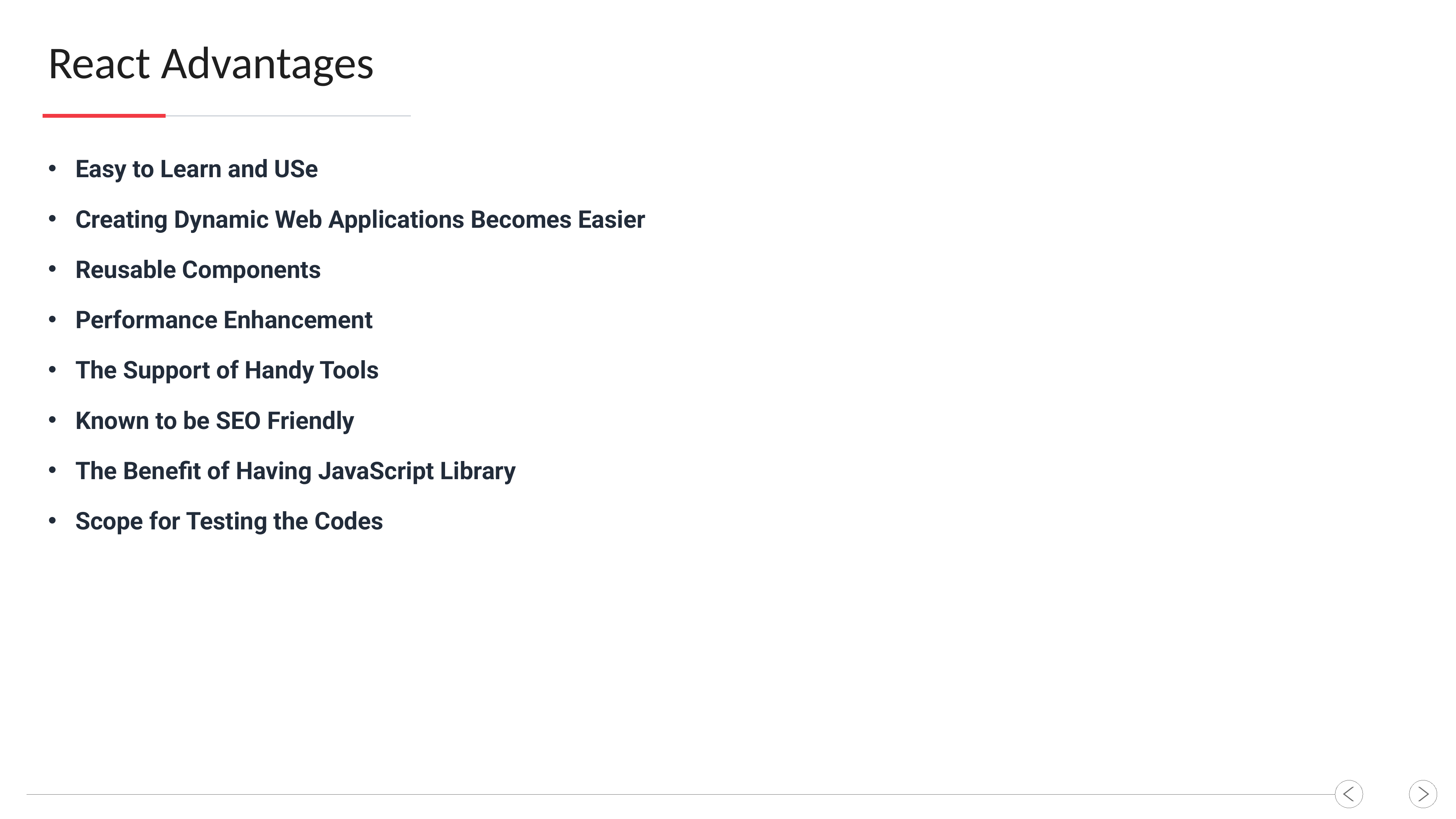

React Advantages
Easy to Learn and USe
Creating Dynamic Web Applications Becomes Easier
Reusable Components
Performance Enhancement
The Support of Handy Tools
Known to be SEO Friendly
The Benefit of Having JavaScript Library
Scope for Testing the Codes